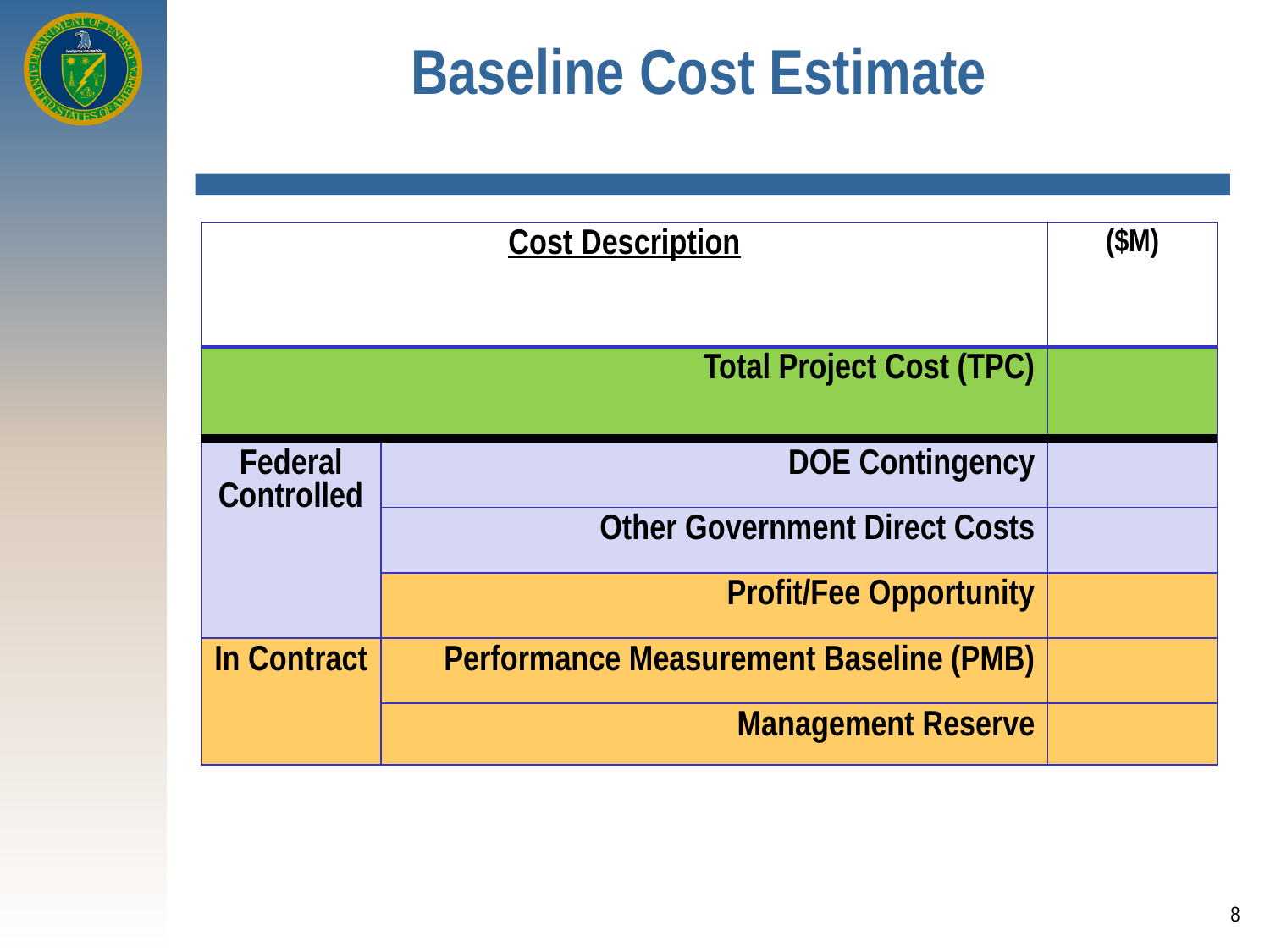

# Baseline Cost Estimate
| Cost Description |  | ($M) |
| --- | --- | --- |
| Total Project Cost (TPC) |  |  |
| Federal Controlled | DOE Contingency |  |
|  | Other Government Direct Costs |  |
|  | Profit/Fee Opportunity |  |
| In Contract | Performance Measurement Baseline (PMB) |  |
|  | Management Reserve |  |
8